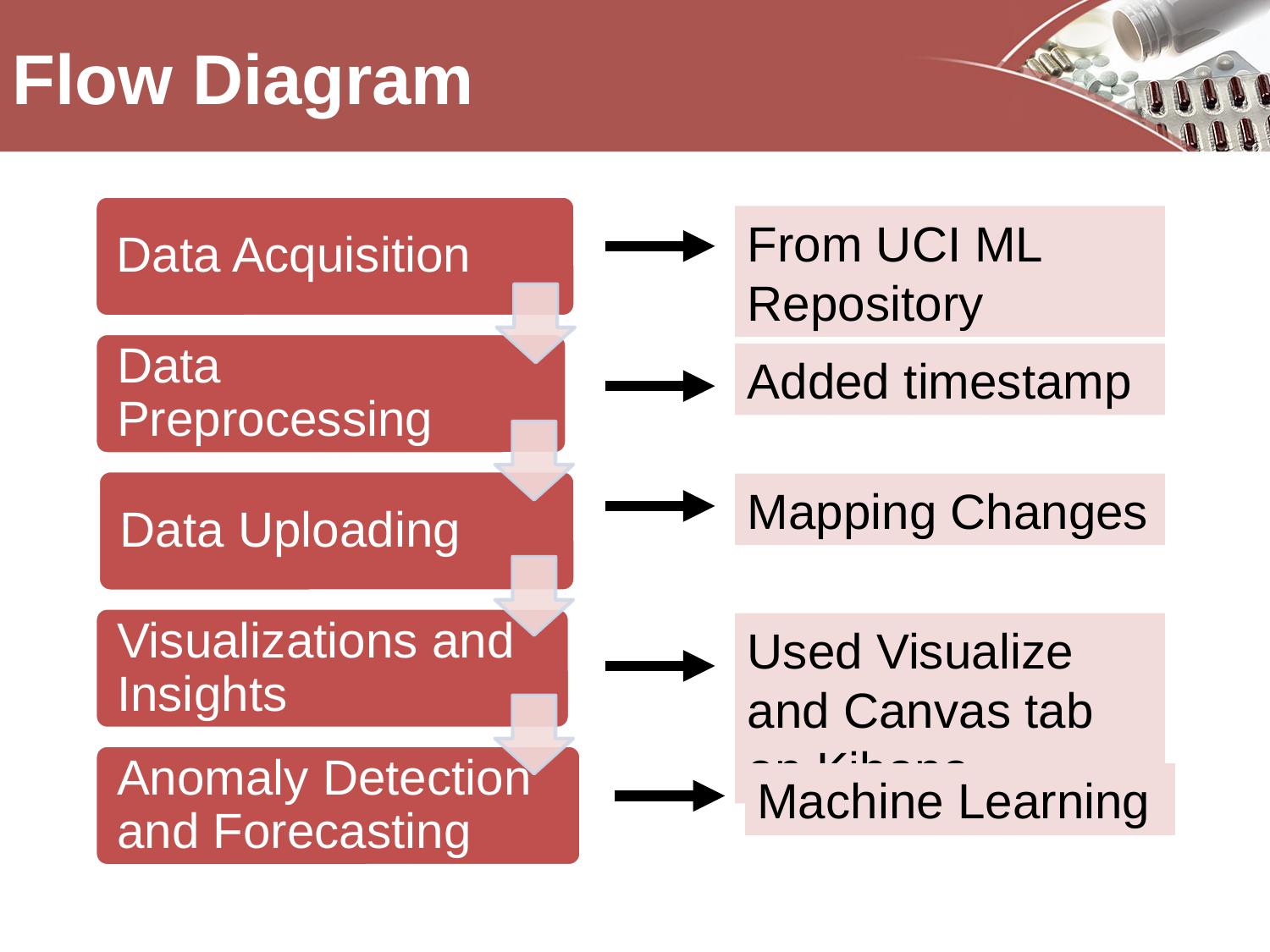

# Flow Diagram
Data Acquisition
Data Preprocessing
Data Uploading
Visualizations and Insights
Anomaly Detection and Forecasting

From UCI ML Repository
Added timestamp
Mapping Changes
Used Visualize and Canvas tab on Kibana
Machine Learning